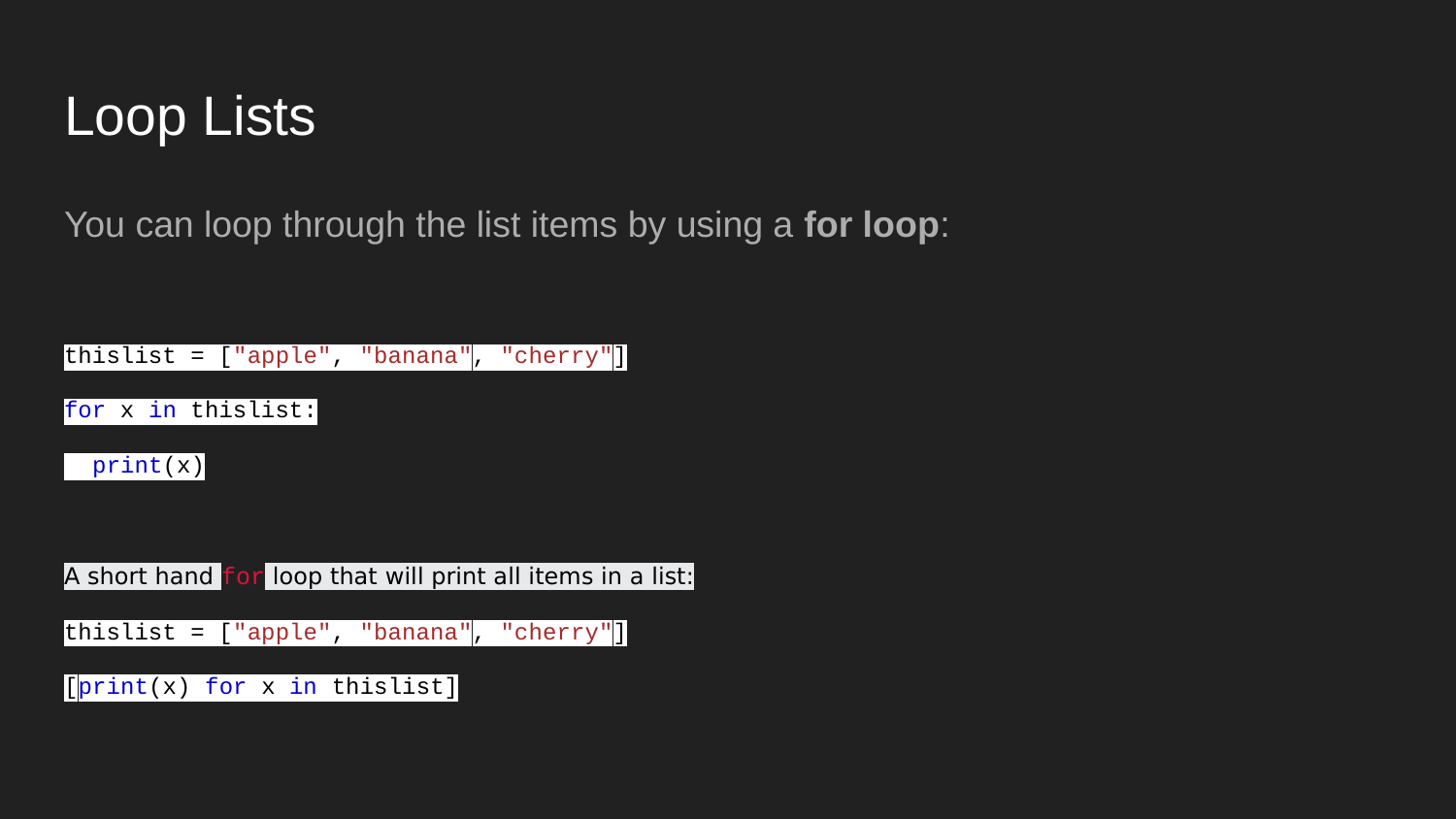

# Loop Lists
You can loop through the list items by using a for loop:

thislist = ["apple", "banana", "cherry"]
for x in thislist:
  print(x)

A short hand for loop that will print all items in a list:
thislist = ["apple", "banana", "cherry"]
[print(x) for x in thislist]